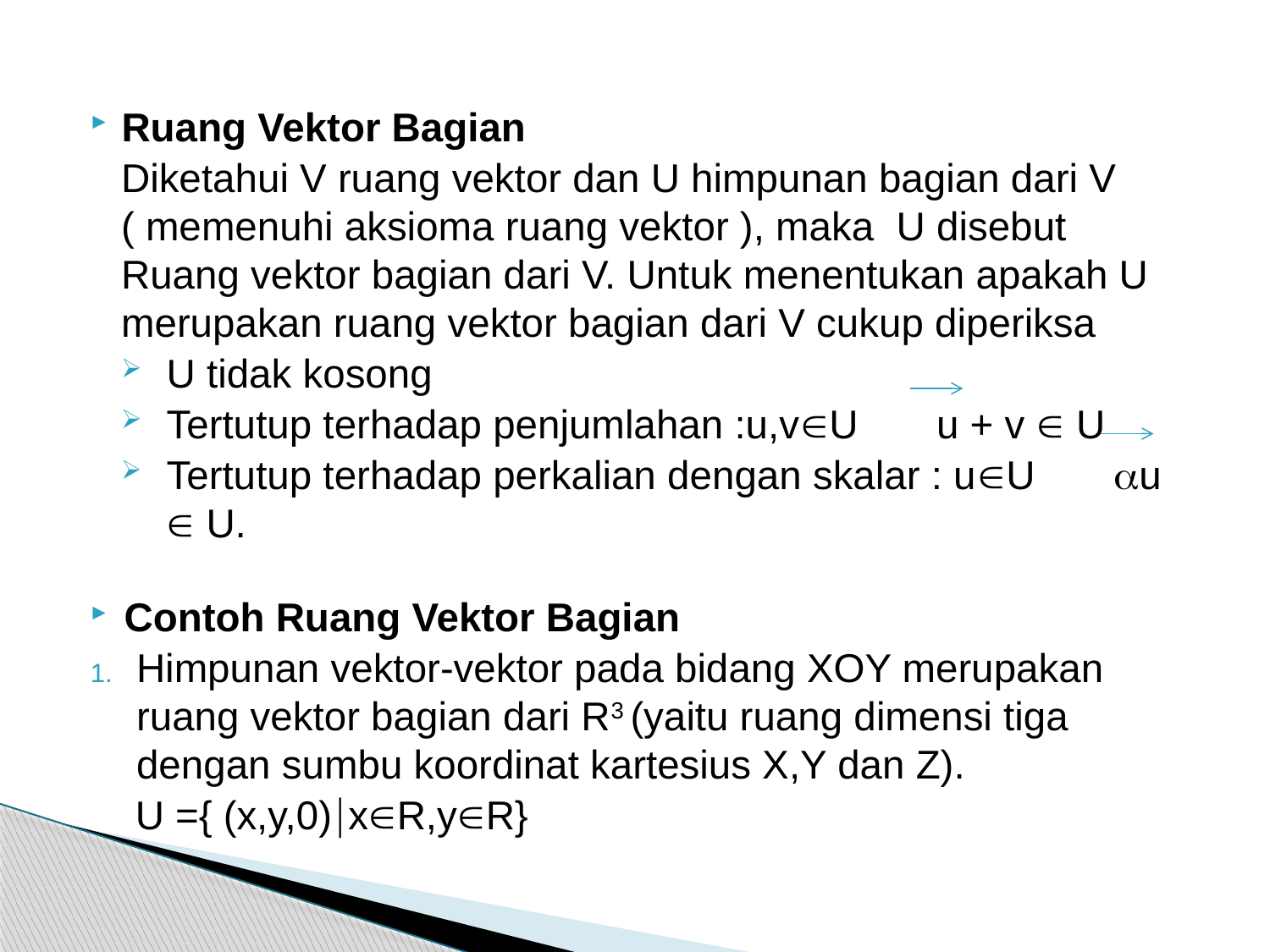

Ruang Vektor Bagian
Diketahui V ruang vektor dan U himpunan bagian dari V ( memenuhi aksioma ruang vektor ), maka  U disebut Ruang vektor bagian dari V. Untuk menentukan apakah U merupakan ruang vektor bagian dari V cukup diperiksa
U tidak kosong
Tertutup terhadap penjumlahan :u,v∈U       u + v ∈ U
Tertutup terhadap perkalian dengan skalar : u∈U       αu ∈ U.

Contoh Ruang Vektor Bagian
Himpunan vektor-vektor pada bidang XOY merupakan ruang vektor bagian dari R3 (yaitu ruang dimensi tiga dengan sumbu koordinat kartesius X,Y dan Z).
    U ={ (x,y,0)|x∈R,y∈R}